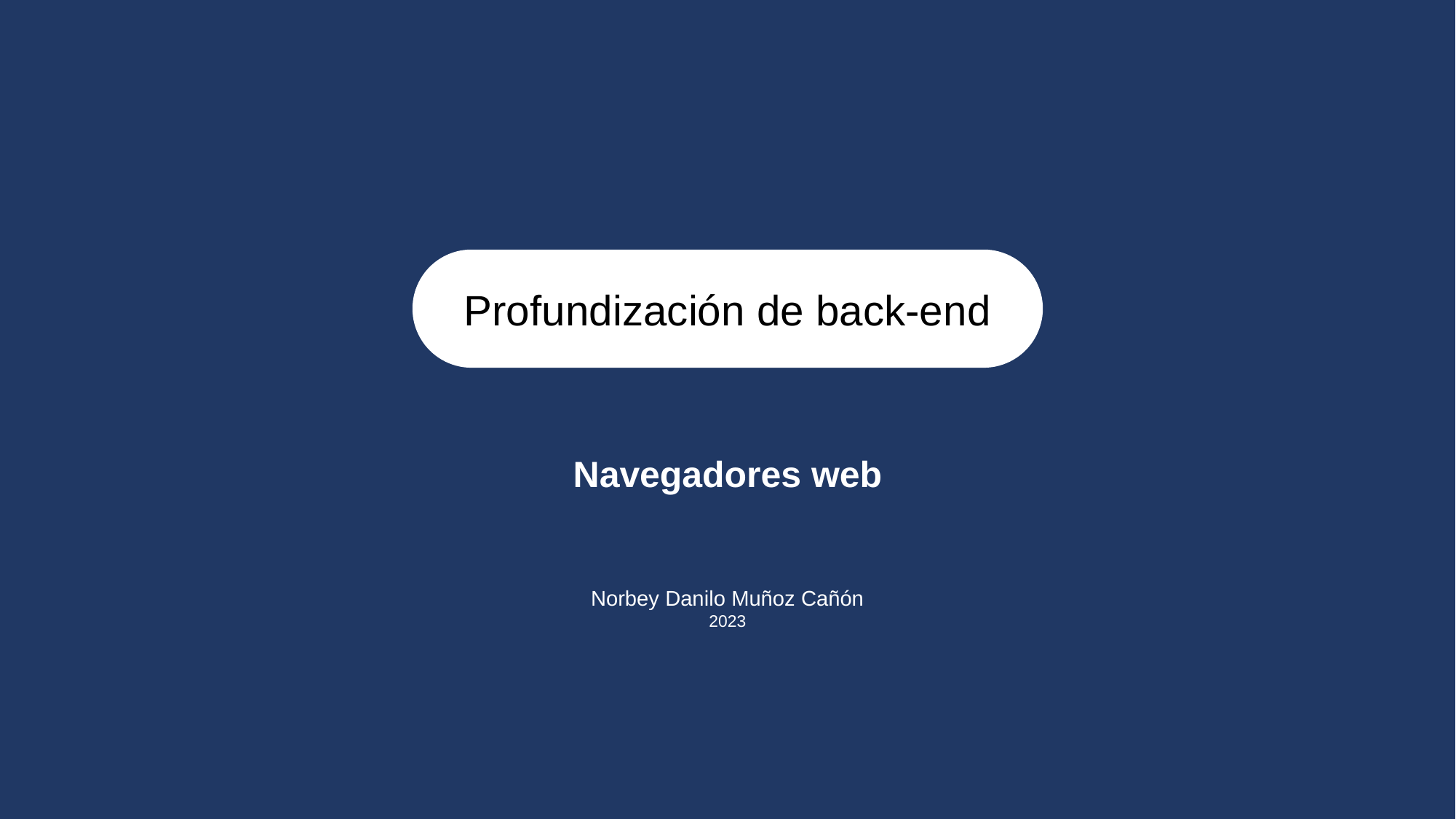

Profundización de back-end
Navegadores web
Norbey Danilo Muñoz Cañón
2023